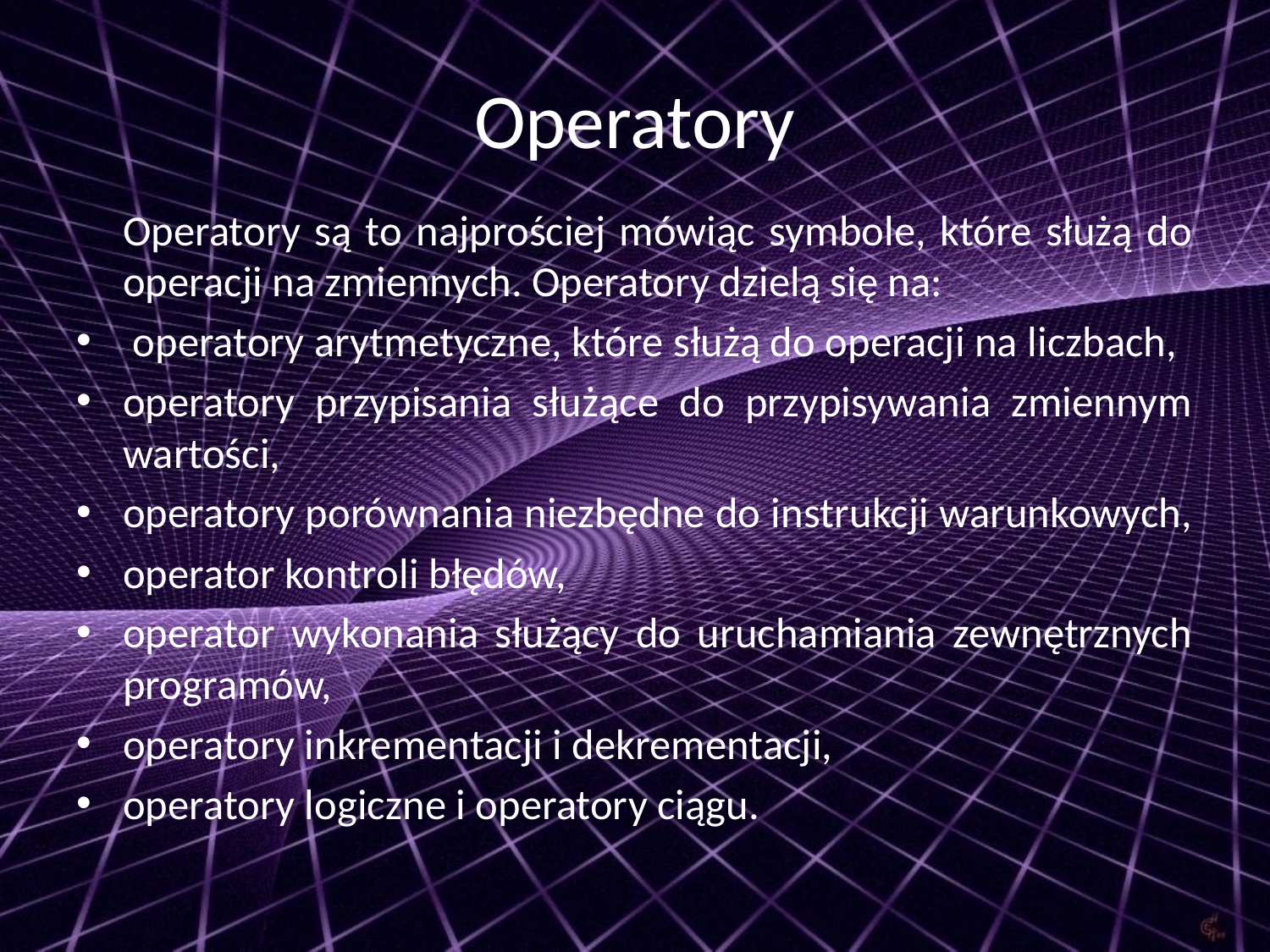

# Operatory
	Operatory są to najprościej mówiąc symbole, które służą do operacji na zmiennych. Operatory dzielą się na:
 operatory arytmetyczne, które służą do operacji na liczbach,
operatory przypisania służące do przypisywania zmiennym wartości,
operatory porównania niezbędne do instrukcji warunkowych,
operator kontroli błędów,
operator wykonania służący do uruchamiania zewnętrznych programów,
operatory inkrementacji i dekrementacji,
operatory logiczne i operatory ciągu.